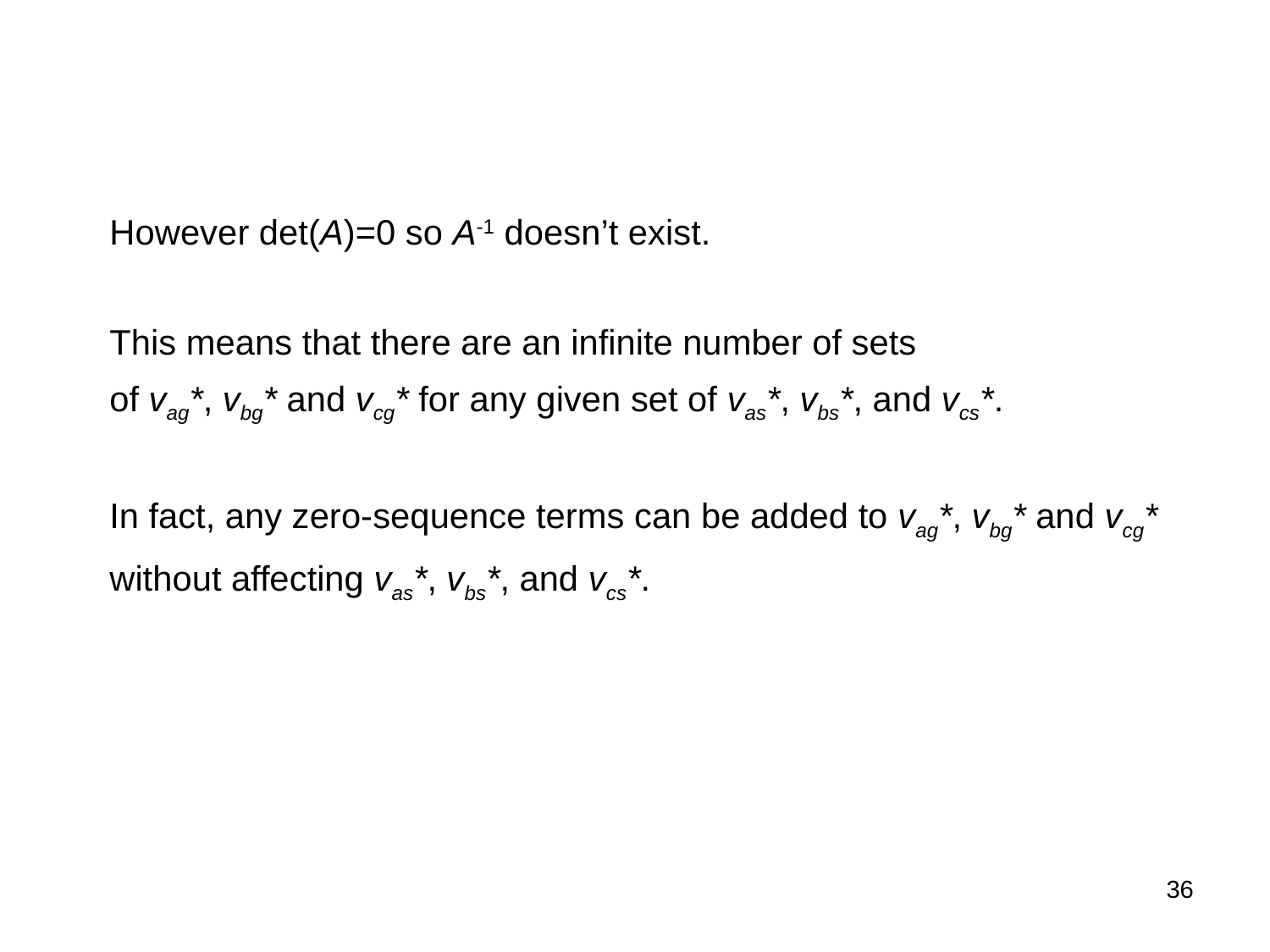

However det(A)=0 so A-1 doesn’t exist.

This means that there are an infinite number of sets
of vag*, vbg* and vcg* for any given set of vas*, vbs*, and vcs*.

In fact, any zero-sequence terms can be added to vag*, vbg* and vcg*
without affecting vas*, vbs*, and vcs*.
36